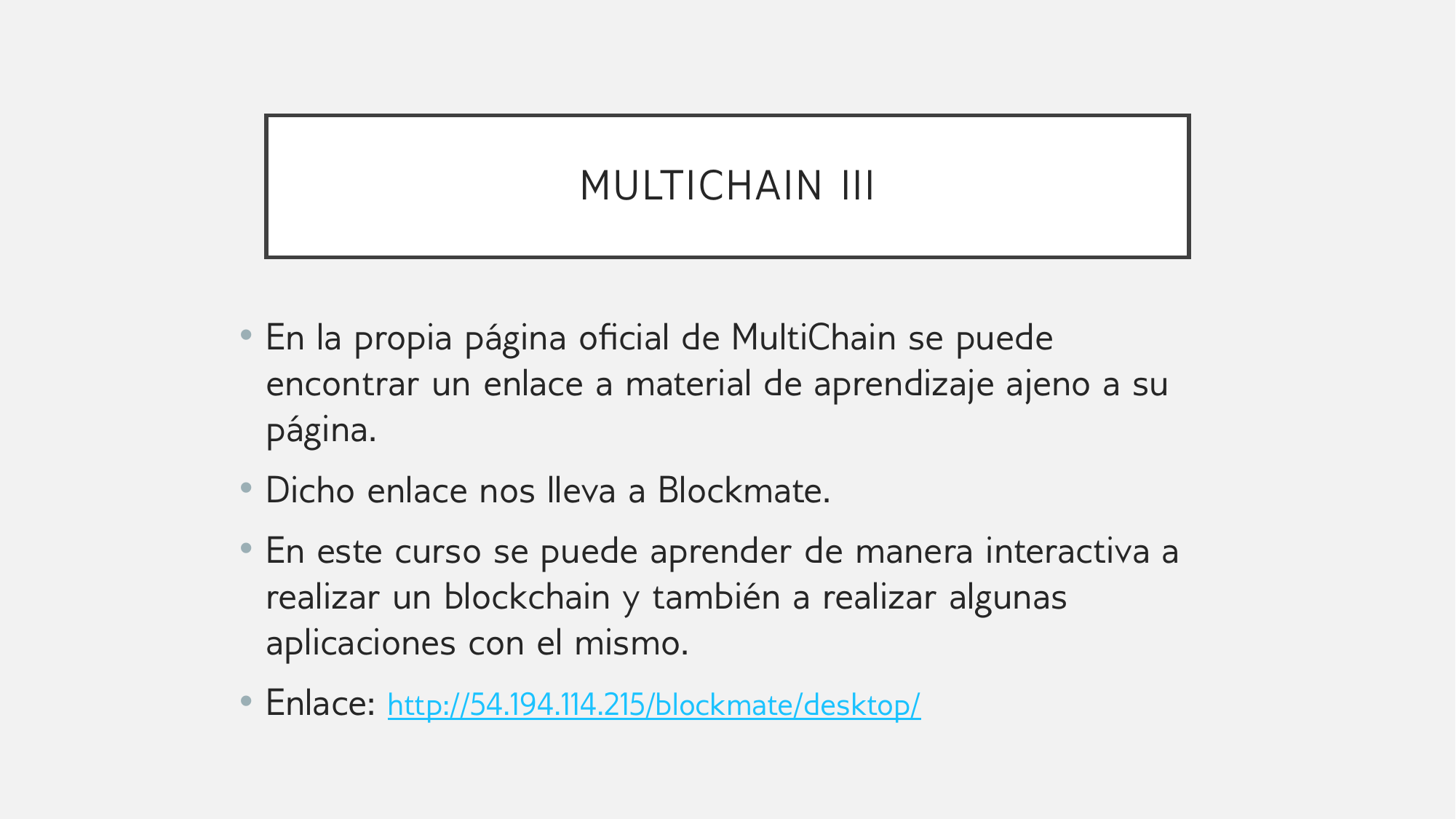

# MULTICHAIN III
En la propia página oficial de MultiChain se puede encontrar un enlace a material de aprendizaje ajeno a su página.
Dicho enlace nos lleva a Blockmate.
En este curso se puede aprender de manera interactiva a realizar un blockchain y también a realizar algunas aplicaciones con el mismo.
Enlace: http://54.194.114.215/blockmate/desktop/